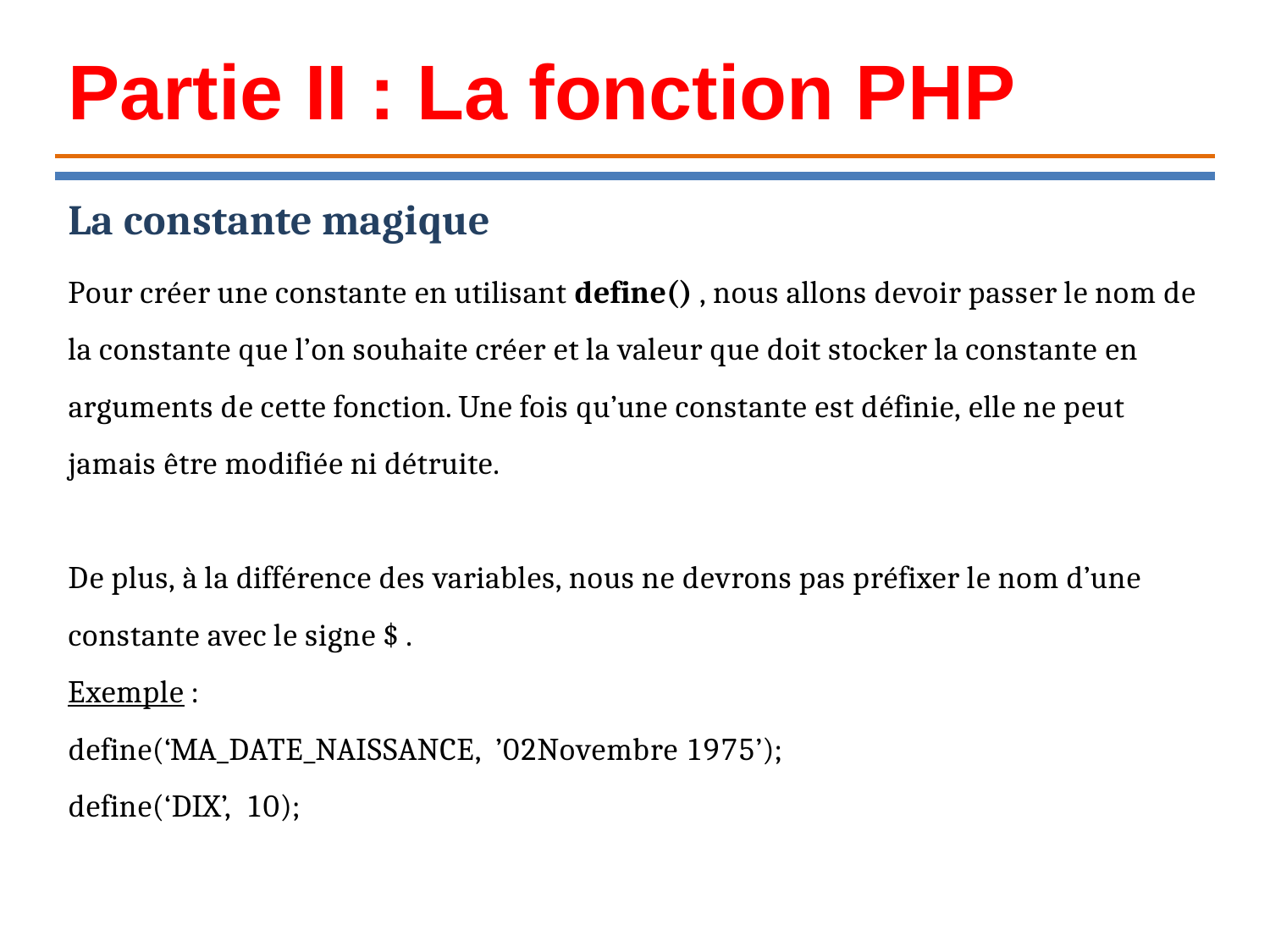

Partie II : La fonction PHP
La constante magique

Pour créer une constante en utilisant define() , nous allons devoir passer le nom de la constante que l’on souhaite créer et la valeur que doit stocker la constante en arguments de cette fonction. Une fois qu’une constante est définie, elle ne peut jamais être modifiée ni détruite.

De plus, à la différence des variables, nous ne devrons pas préfixer le nom d’une constante avec le signe $ .
Exemple :
define(‘MA_DATE_NAISSANCE,  ’02Novembre 1975’);
define(‘DIX’,  10);